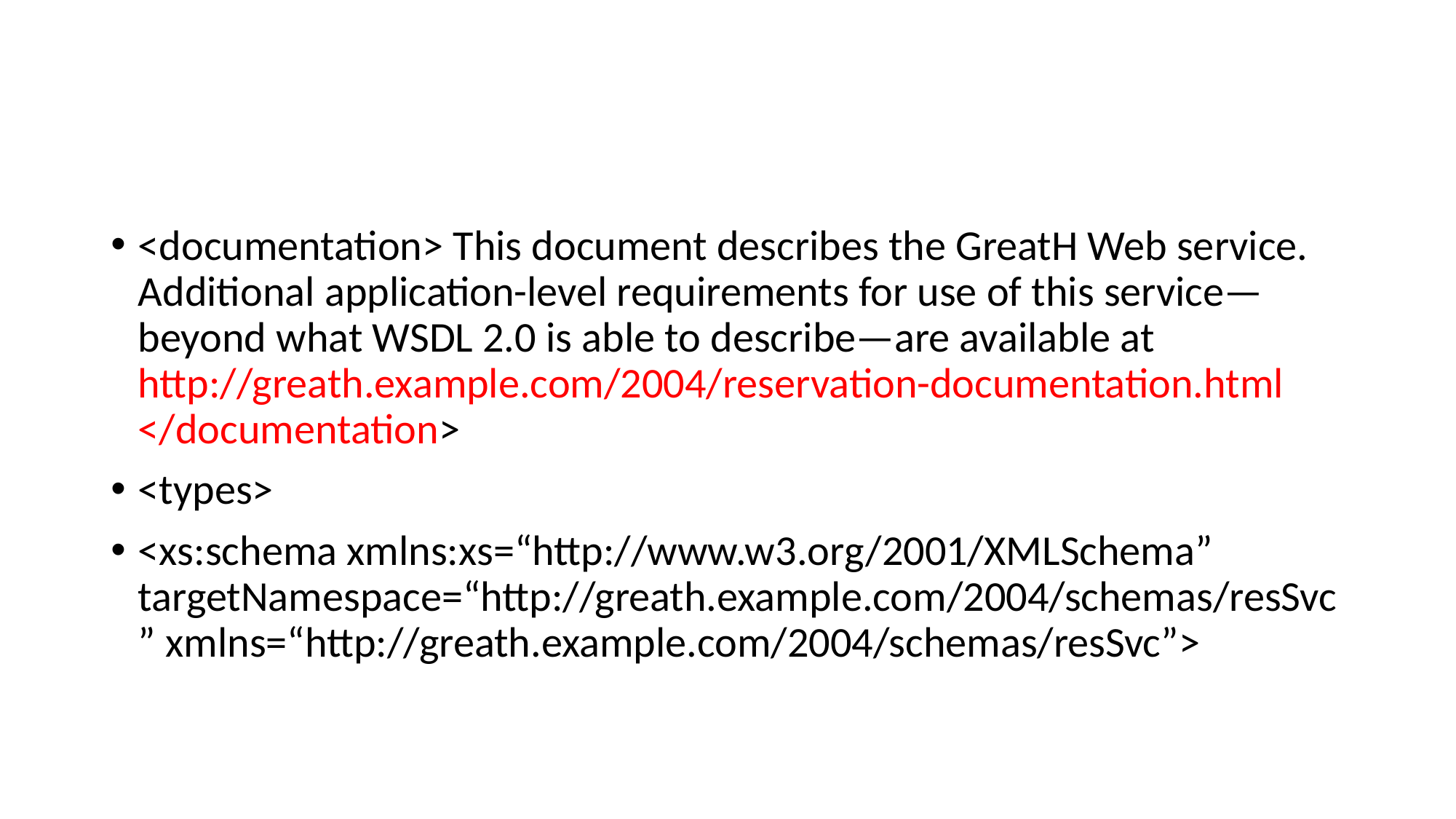

#
<documentation> This document describes the GreatH Web service. Additional application-level requirements for use of this service— beyond what WSDL 2.0 is able to describe—are available at http://greath.example.com/2004/reservation-documentation.html </documentation>
<types>
<xs:schema xmlns:xs=“http://www.w3.org/2001/XMLSchema” targetNamespace=“http://greath.example.com/2004/schemas/resSvc” xmlns=“http://greath.example.com/2004/schemas/resSvc”>